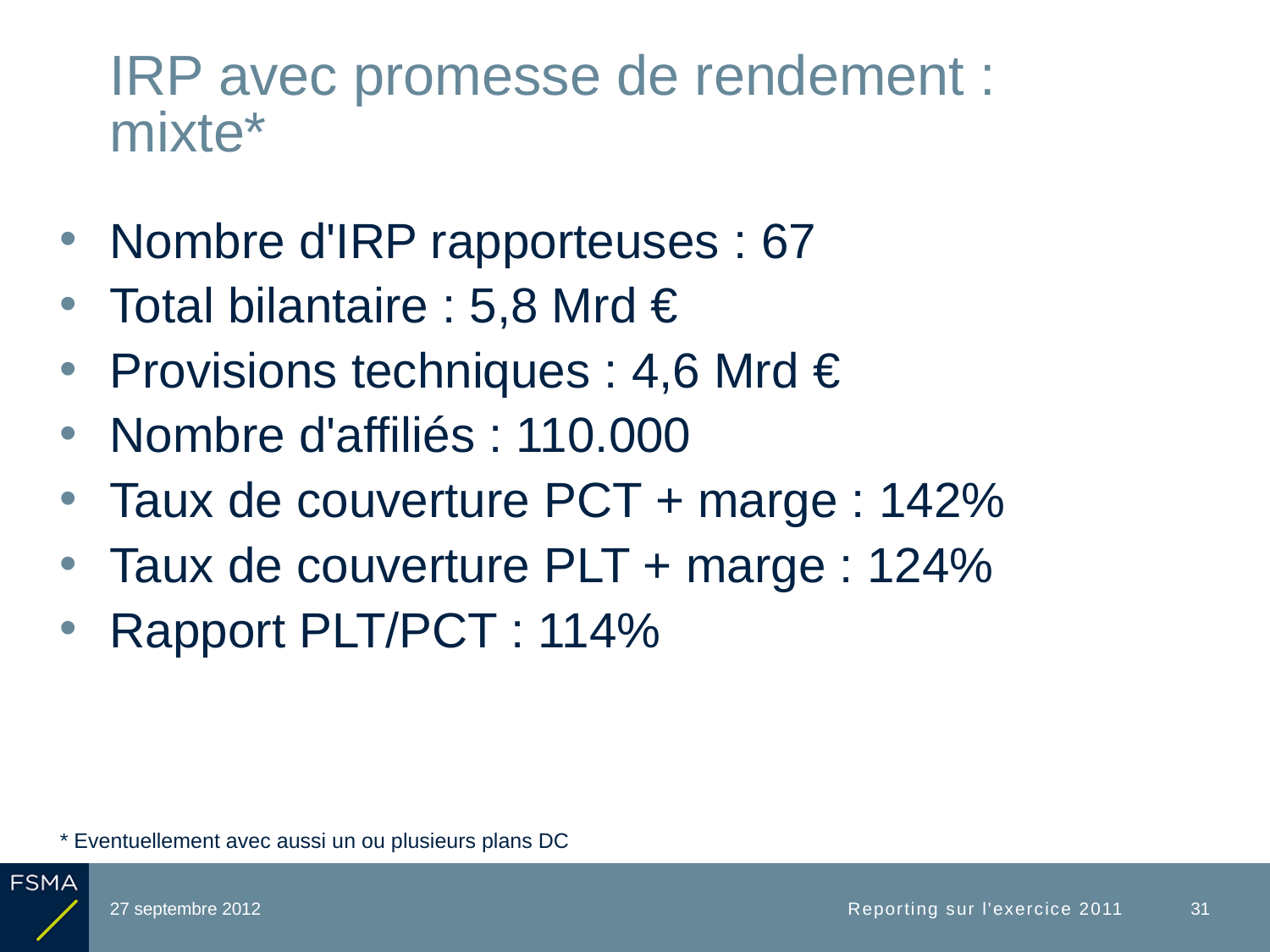

# IRP avec promesse de rendement : mixte*
Nombre d'IRP rapporteuses : 67
Total bilantaire : 5,8 Mrd €
Provisions techniques : 4,6 Mrd €
Nombre d'affiliés : 110.000
Taux de couverture PCT + marge : 142%
Taux de couverture PLT + marge : 124%
Rapport PLT/PCT : 114%

* Eventuellement avec aussi un ou plusieurs plans DC
27 septembre 2012
Reporting sur l'exercice 2011
31